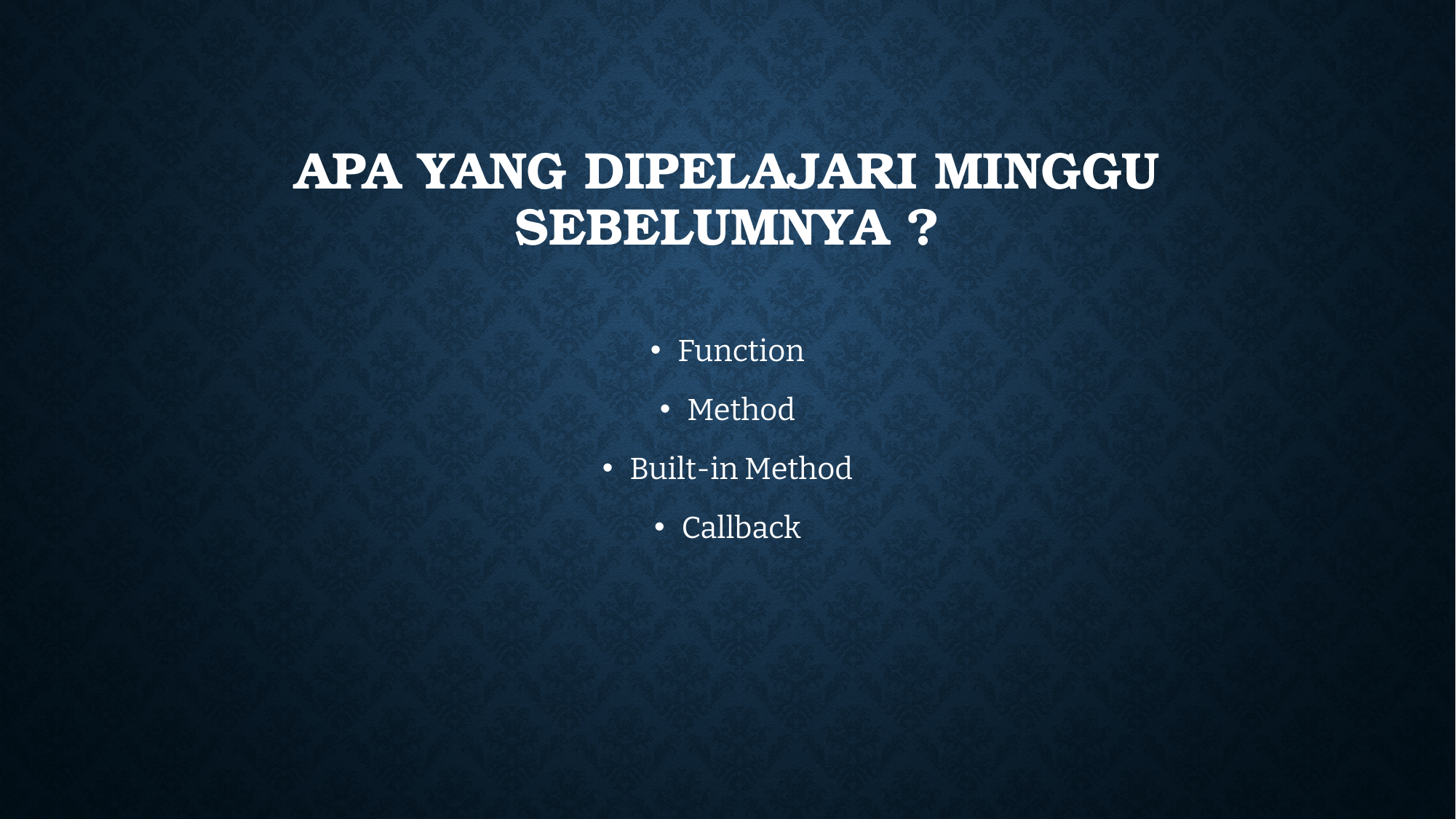

# Apa yang dipelajari minggu sebelumnya ?
Function
Method
Built-in Method
Callback